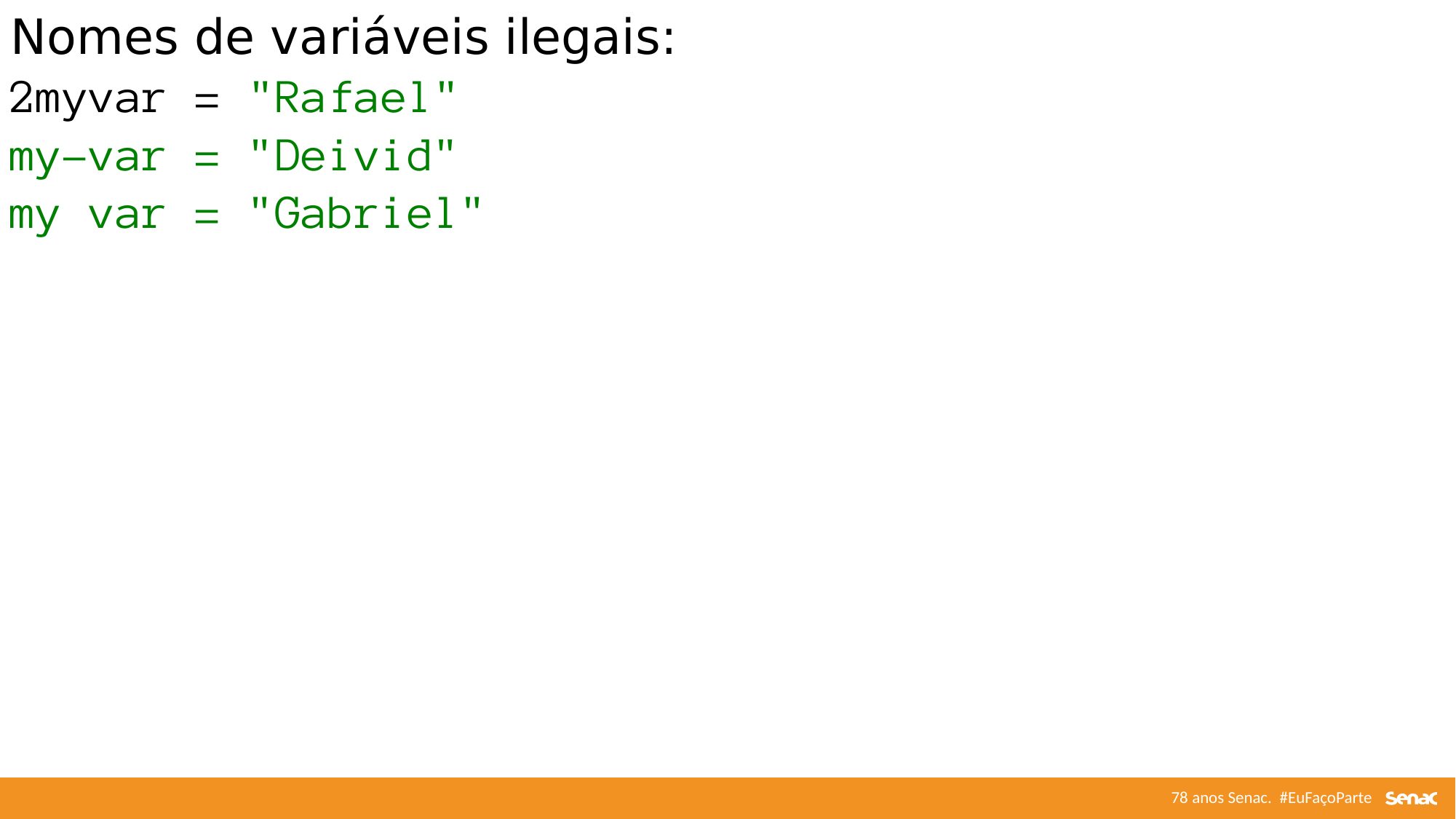

Nomes de variáveis ilegais:
2myvar = "Rafael"
my-var = "Deivid"
my var = "Gabriel"